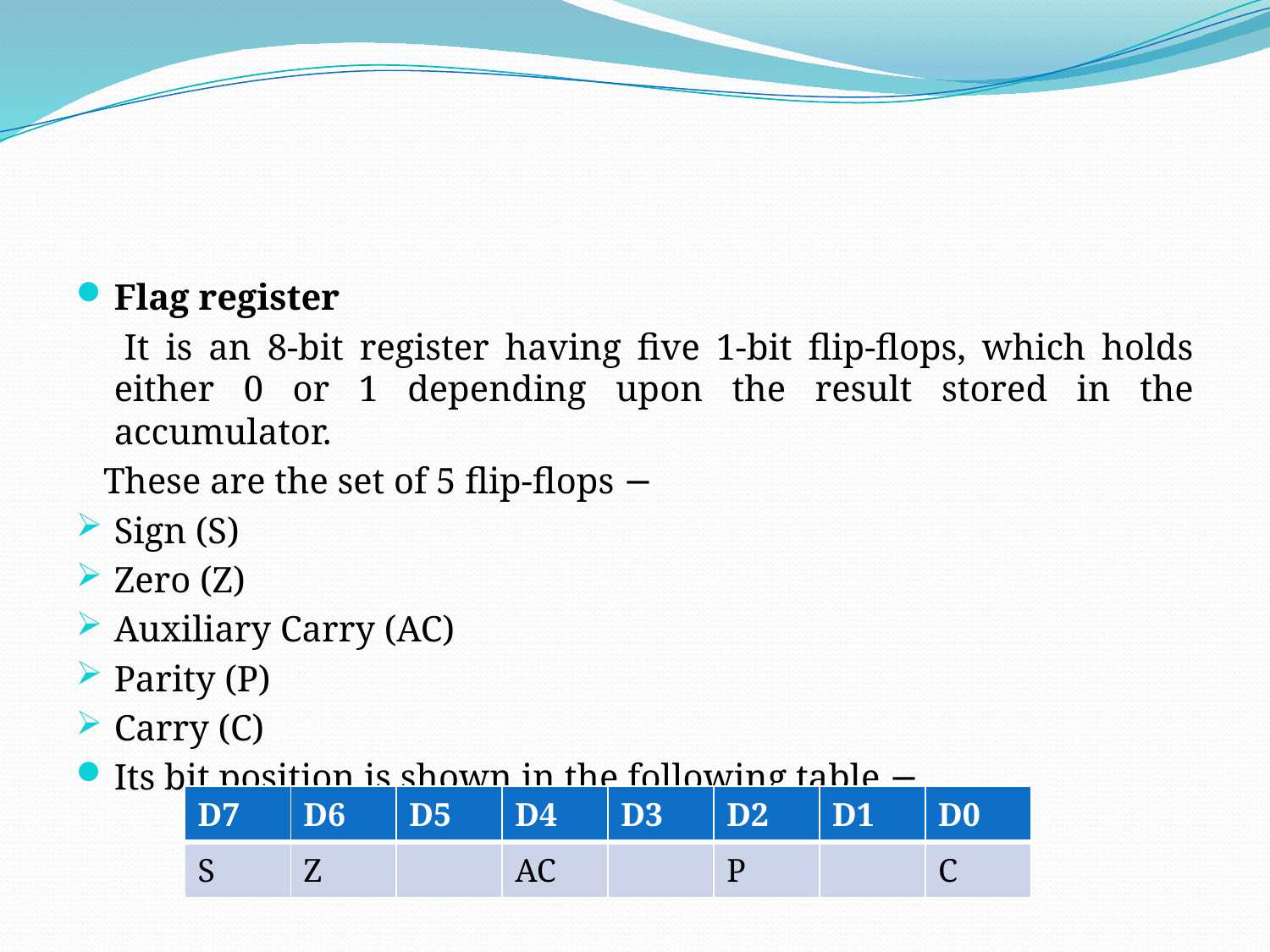

#
Flag register
   It is an 8-bit register having five 1-bit flip-flops, which holds either 0 or 1 depending upon the result stored in the accumulator.
   These are the set of 5 flip-flops −
Sign (S)
Zero (Z)
Auxiliary Carry (AC)
Parity (P)
Carry (C)
Its bit position is shown in the following table −

| D7 | D6 | D5 | D4 | D3 | D2 | D1 | D0 |
| --- | --- | --- | --- | --- | --- | --- | --- |
| S | Z |  | AC |  | P |  | C |